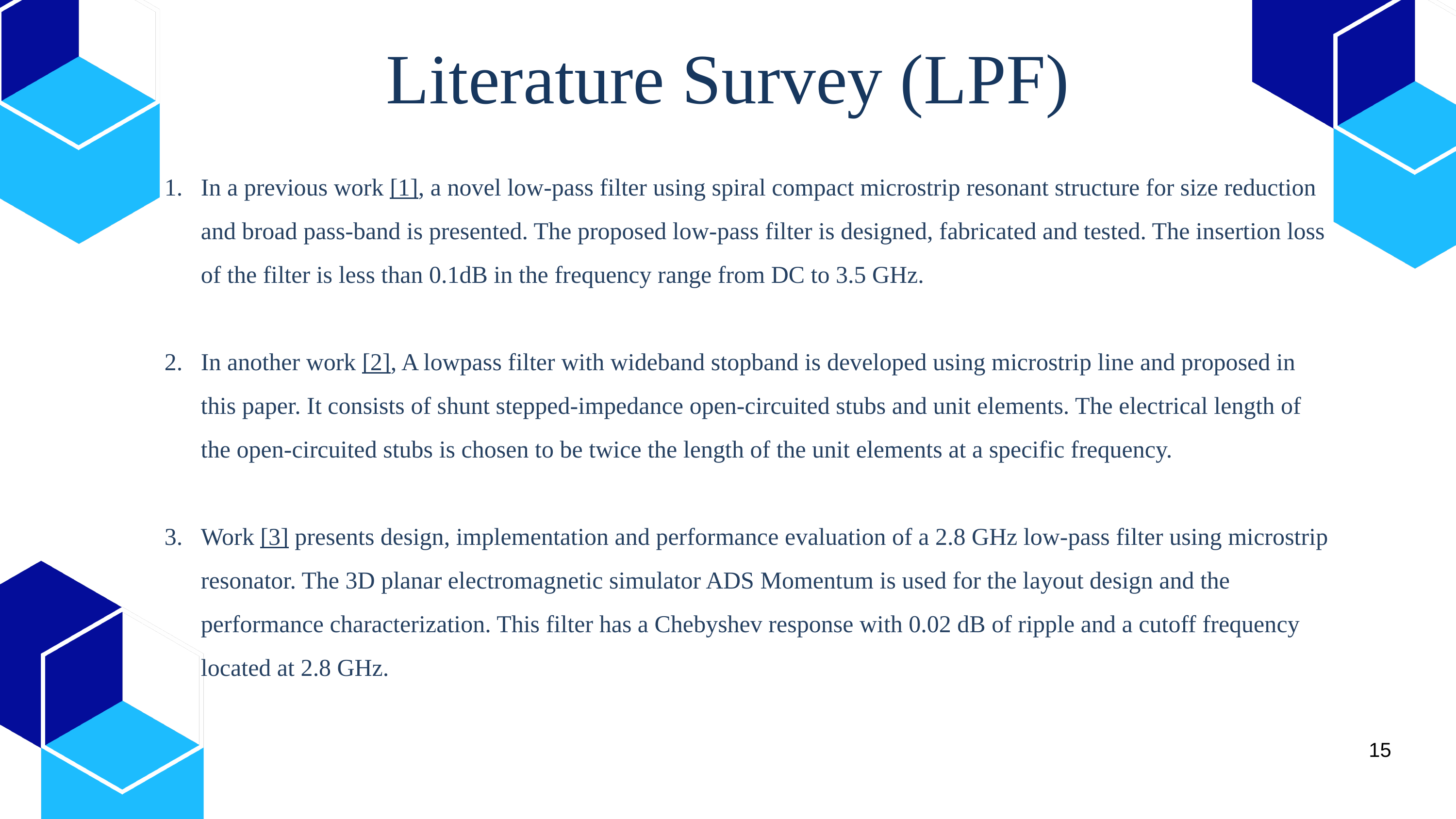

Literature Survey (LPF)
In a previous work [1], a novel low-pass filter using spiral compact microstrip resonant structure for size reduction and broad pass-band is presented. The proposed low-pass filter is designed, fabricated and tested. The insertion loss of the filter is less than 0.1dB in the frequency range from DC to 3.5 GHz.

In another work [2], A lowpass filter with wideband stopband is developed using microstrip line and proposed in this paper. It consists of shunt stepped-impedance open-circuited stubs and unit elements. The electrical length of the open-circuited stubs is chosen to be twice the length of the unit elements at a specific frequency.

Work [3] presents design, implementation and performance evaluation of a 2.8 GHz low-pass filter using microstrip resonator. The 3D planar electromagnetic simulator ADS Momentum is used for the layout design and the performance characterization. This filter has a Chebyshev response with 0.02 dB of ripple and a cutoff frequency located at 2.8 GHz.

15